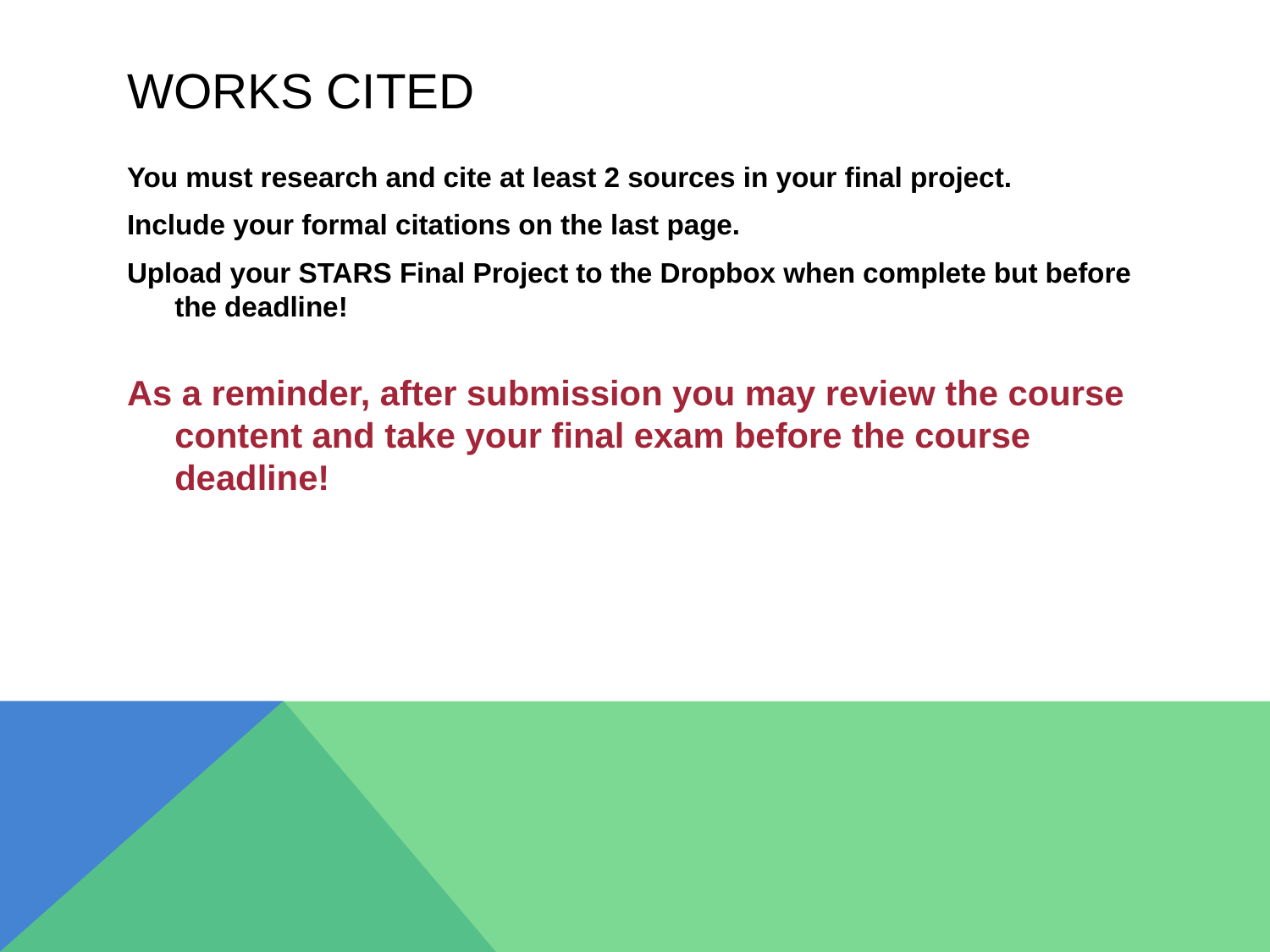

# Works cited
You must research and cite at least 2 sources in your final project.
Include your formal citations on the last page.
Upload your STARS Final Project to the Dropbox when complete but before the deadline!
As a reminder, after submission you may review the course content and take your final exam before the course deadline!